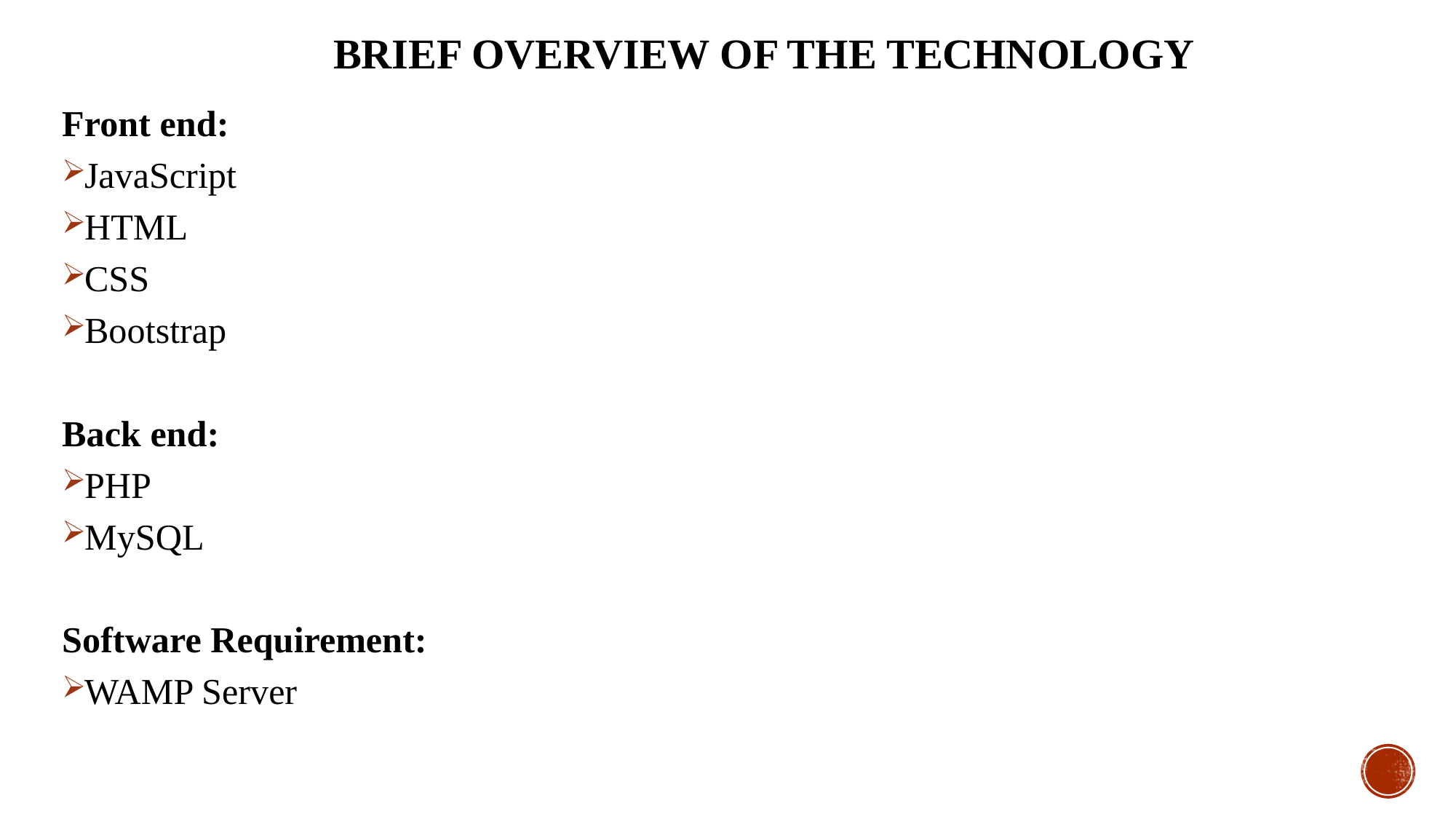

# BRIEF OVERVIEW OF THE TECHNOLOGY
Front end:
JavaScript
HTML
CSS
Bootstrap

Back end:
PHP
MySQL

Software Requirement:
WAMP Server